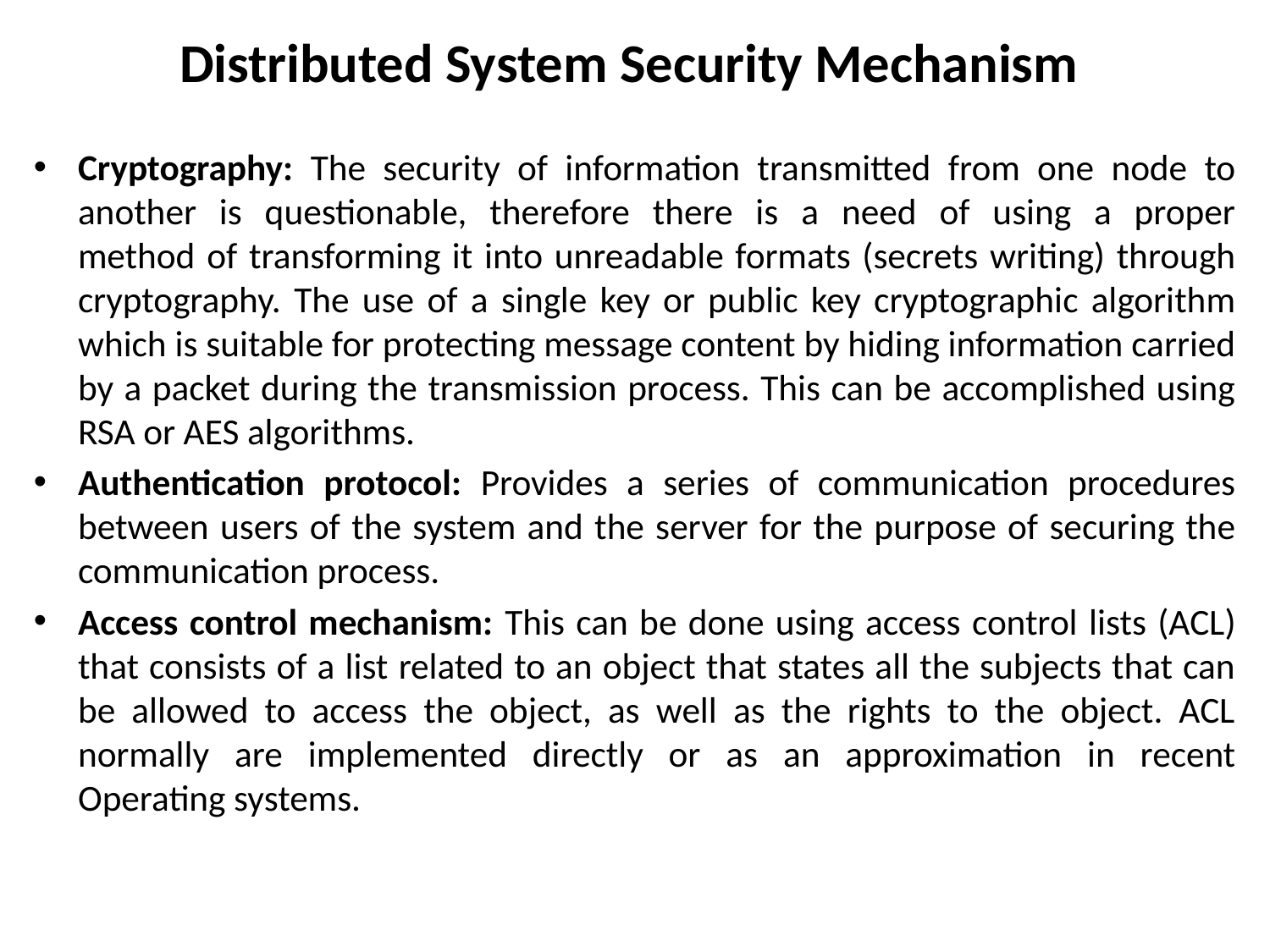

# Distributed System Security Mechanism
Cryptography: The security of information transmitted from one node to another is questionable, therefore there is a need of using a proper
method of transforming it into unreadable formats (secrets writing) through cryptography. The use of a single key or public key cryptographic algorithm which is suitable for protecting message content by hiding information carried by a packet during the transmission process. This can be accomplished using RSA or AES algorithms.
Authentication protocol: Provides a series of communication procedures between users of the system and the server for the purpose of securing the communication process.
Access control mechanism: This can be done using access control lists (ACL) that consists of a list related to an object that states all the subjects that can be allowed to access the object, as well as the rights to the object. ACL normally are implemented directly or as an approximation in recent Operating systems.